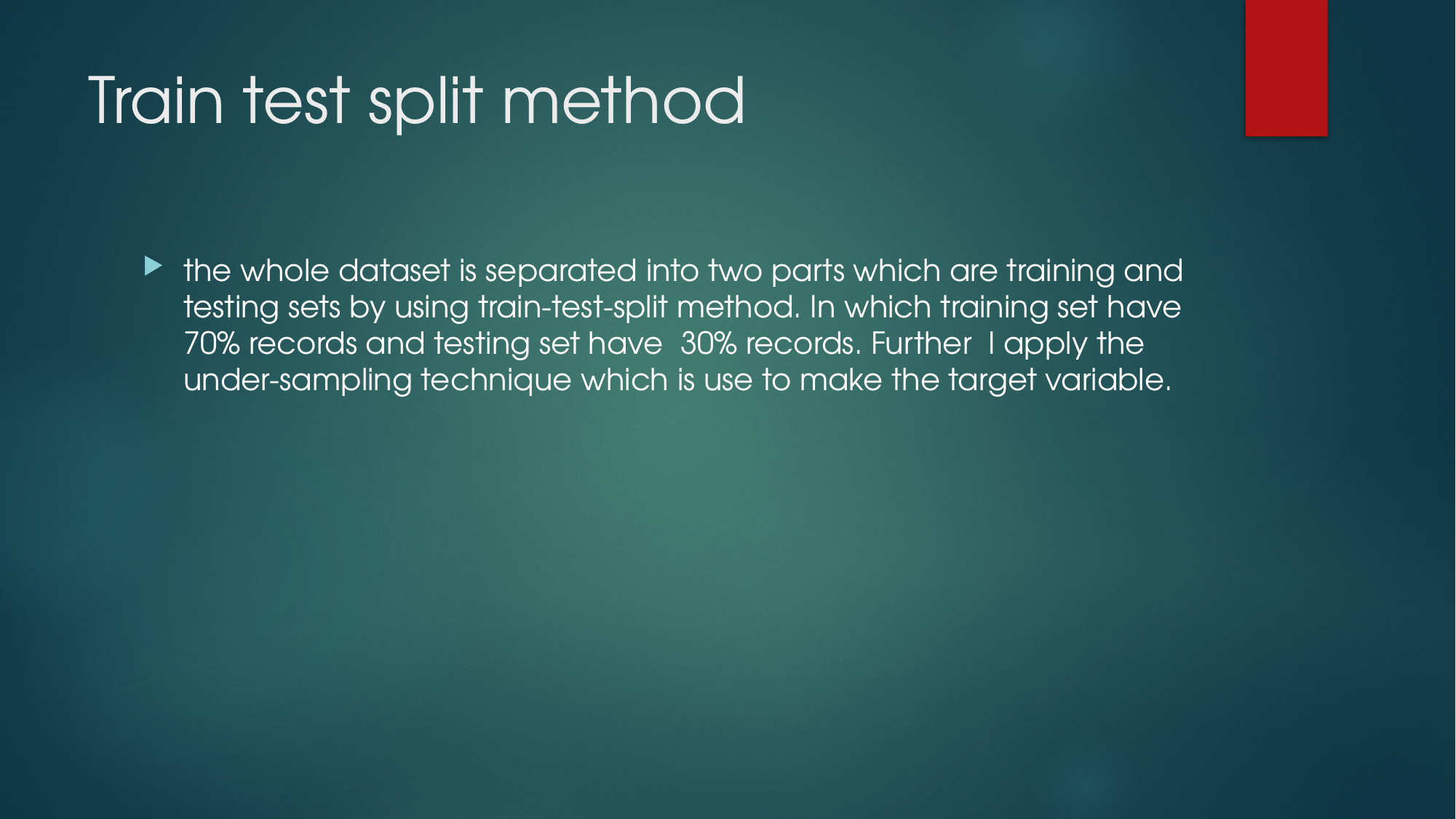

# Train test split method
the whole dataset is separated into two parts which are training and testing sets by using train-test-split method. In which training set have 70% records and testing set have  30% records. Further  I apply the under-sampling technique which is use to make the target variable.